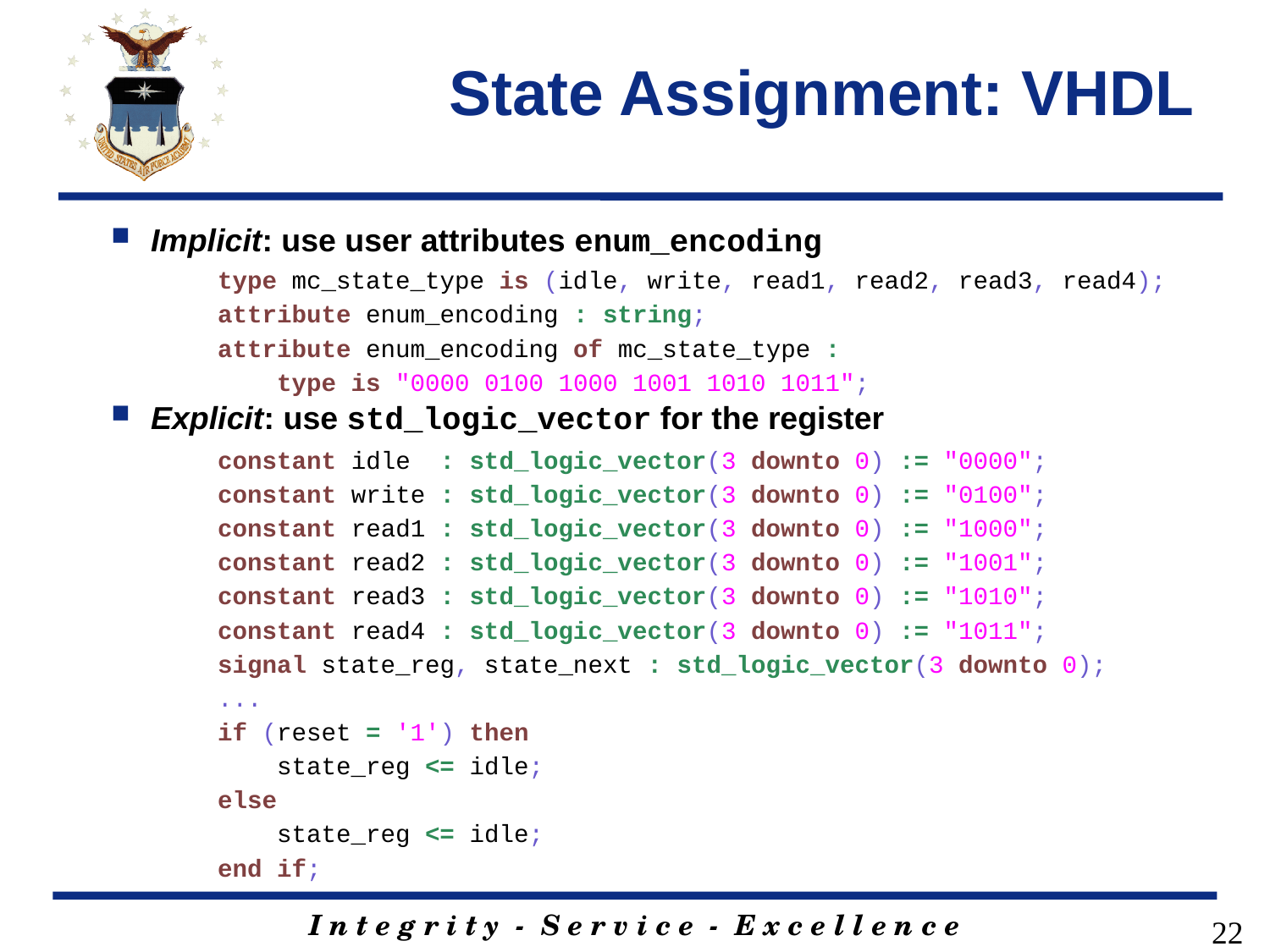

# State Assignment: VHDL
Implicit: use user attributes enum_encoding

Explicit: use std_logic_vector for the register
type mc_state_type is (idle, write, read1, read2, read3, read4);
attribute enum_encoding : string;
attribute enum_encoding of mc_state_type :
    type is "0000 0100 1000 1001 1010 1011";
constant idle  : std_logic_vector(3 downto 0) := "0000";
constant write : std_logic_vector(3 downto 0) := "0100";
constant read1 : std_logic_vector(3 downto 0) := "1000";
constant read2 : std_logic_vector(3 downto 0) := "1001";
constant read3 : std_logic_vector(3 downto 0) := "1010";
constant read4 : std_logic_vector(3 downto 0) := "1011";
signal state_reg, state_next : std_logic_vector(3 downto 0);
...
if (reset = '1') then
    state_reg <= idle;
else
    state_reg <= idle;
end if;

22